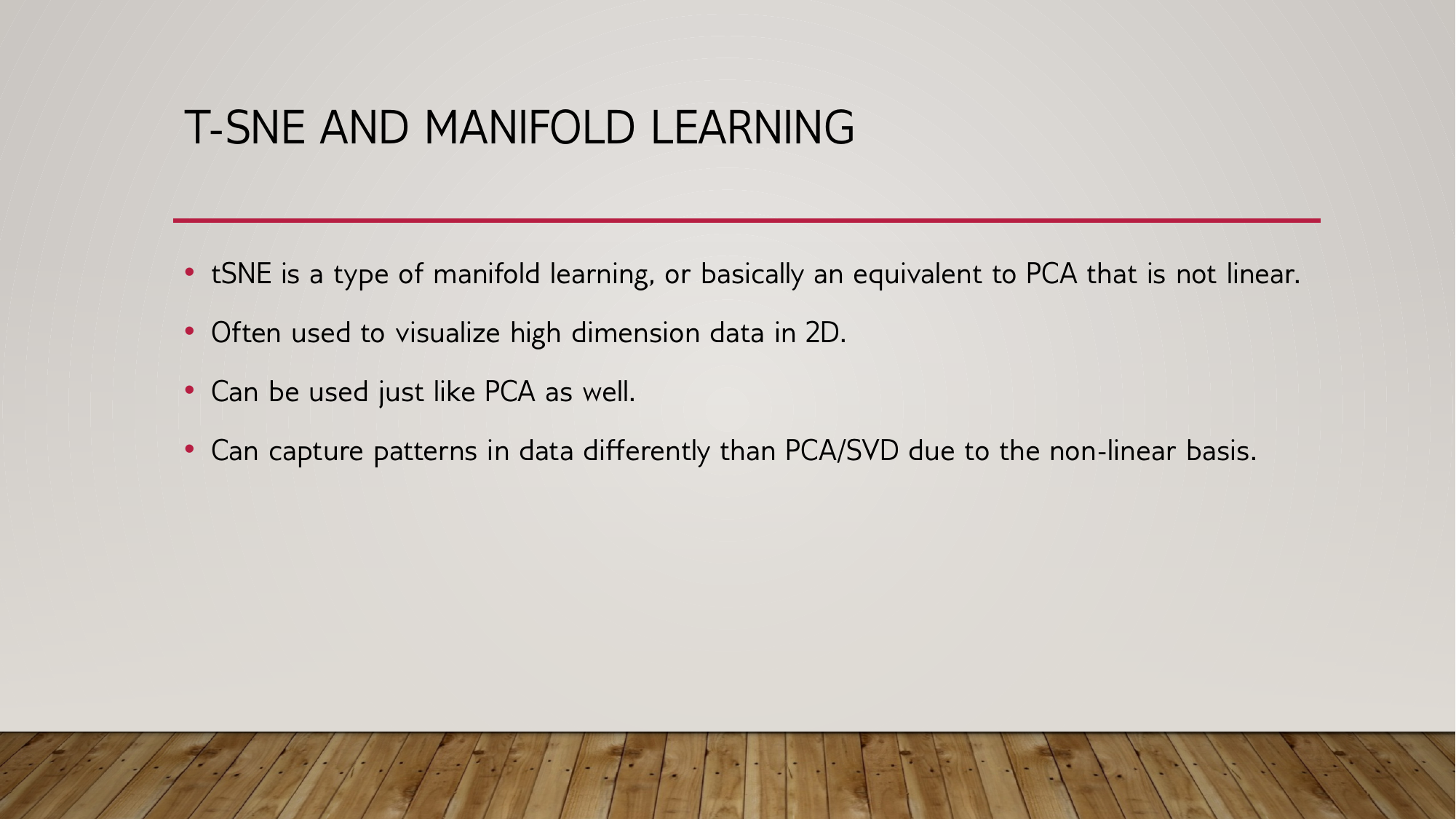

# T-SNE and Manifold Learning
tSNE is a type of manifold learning, or basically an equivalent to PCA that is not linear.
Often used to visualize high dimension data in 2D.
Can be used just like PCA as well.
Can capture patterns in data differently than PCA/SVD due to the non-linear basis.